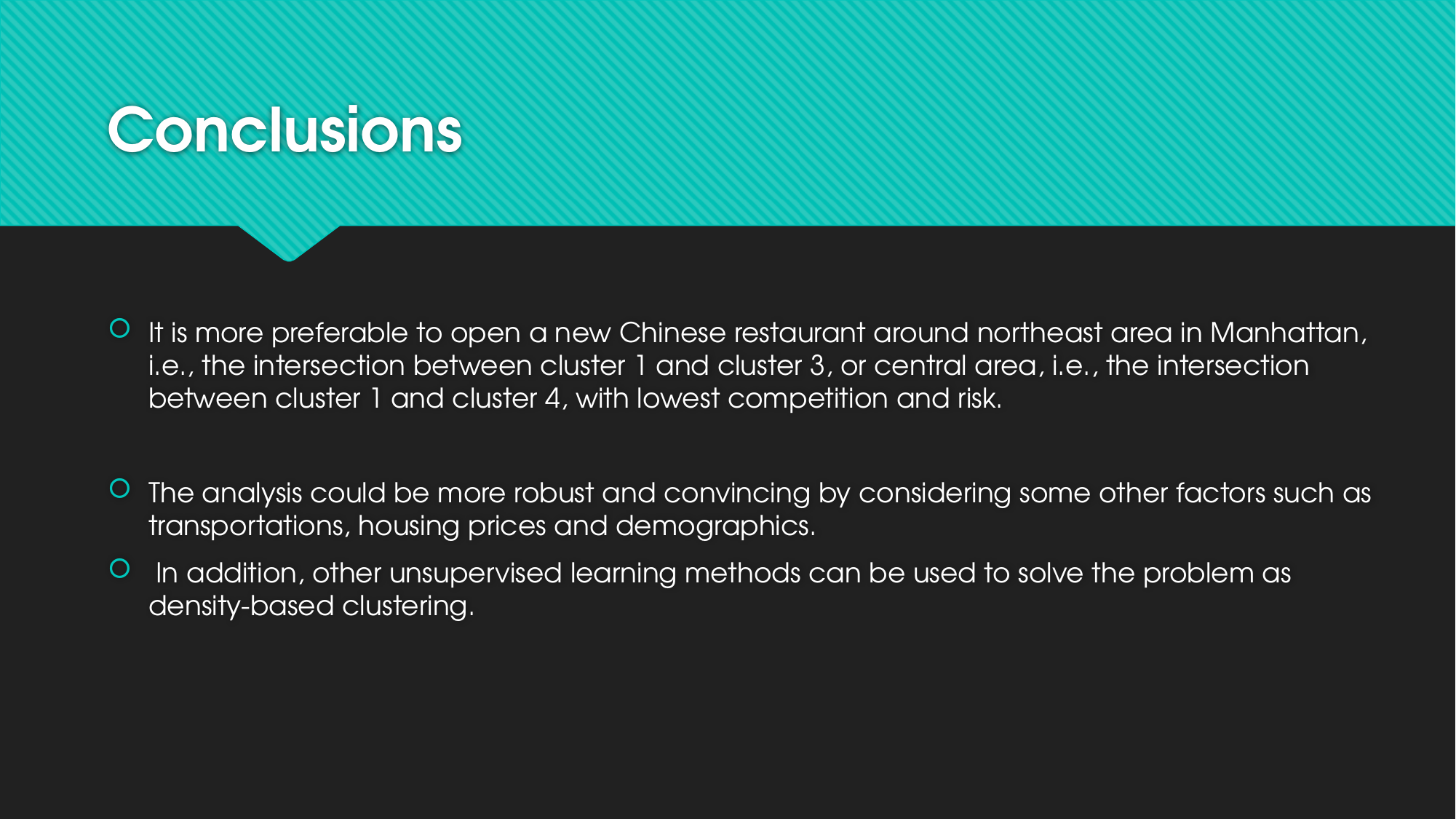

# Conclusions
It is more preferable to open a new Chinese restaurant around northeast area in Manhattan, i.e., the intersection between cluster 1 and cluster 3, or central area, i.e., the intersection between cluster 1 and cluster 4, with lowest competition and risk.

The analysis could be more robust and convincing by considering some other factors such as transportations, housing prices and demographics.
 In addition, other unsupervised learning methods can be used to solve the problem as density-based clustering.